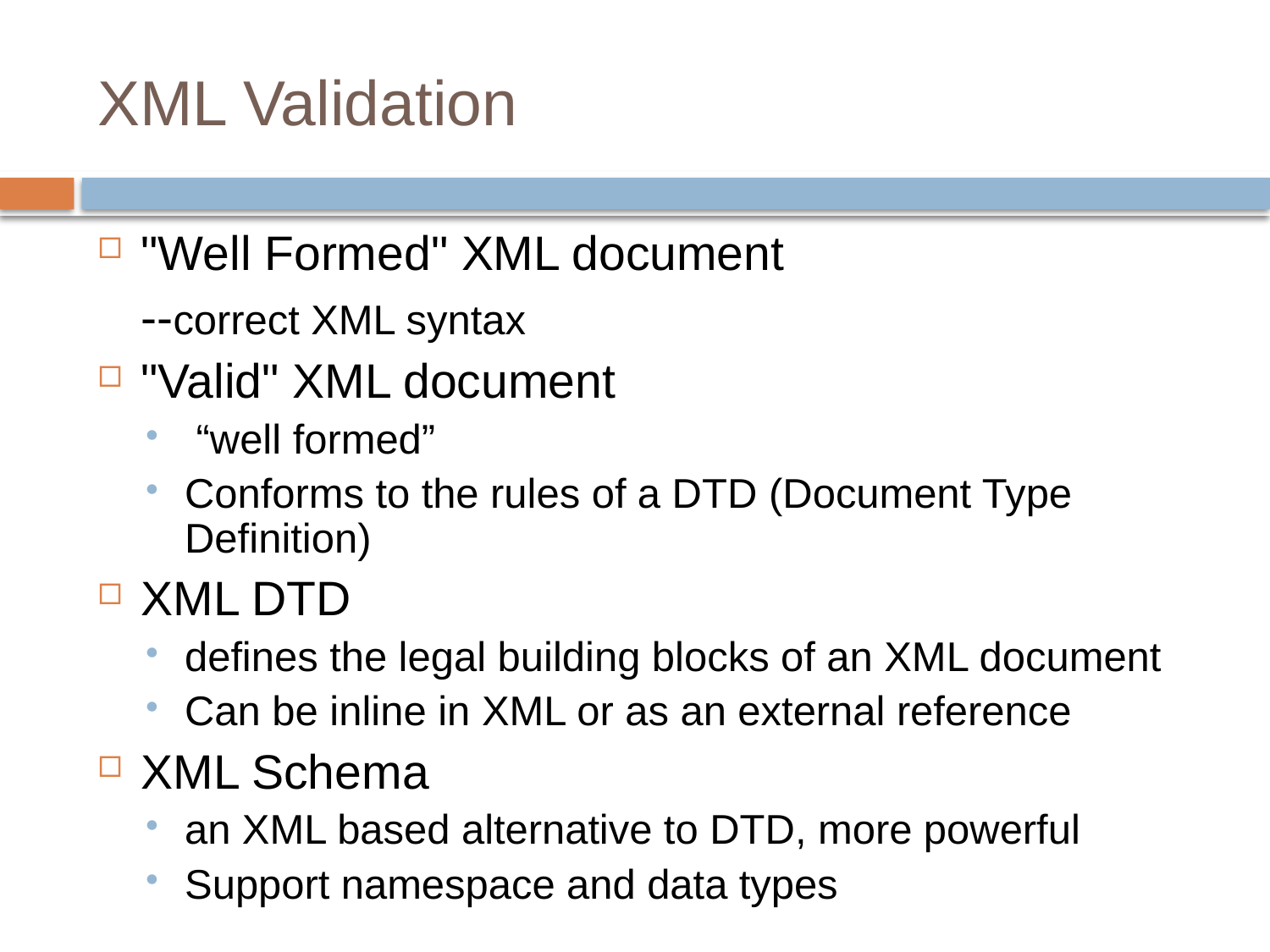

# XML Validation
"Well Formed" XML document
	--correct XML syntax
"Valid" XML document
 “well formed”
Conforms to the rules of a DTD (Document Type Definition)
XML DTD
defines the legal building blocks of an XML document
Can be inline in XML or as an external reference
XML Schema
an XML based alternative to DTD, more powerful
Support namespace and data types